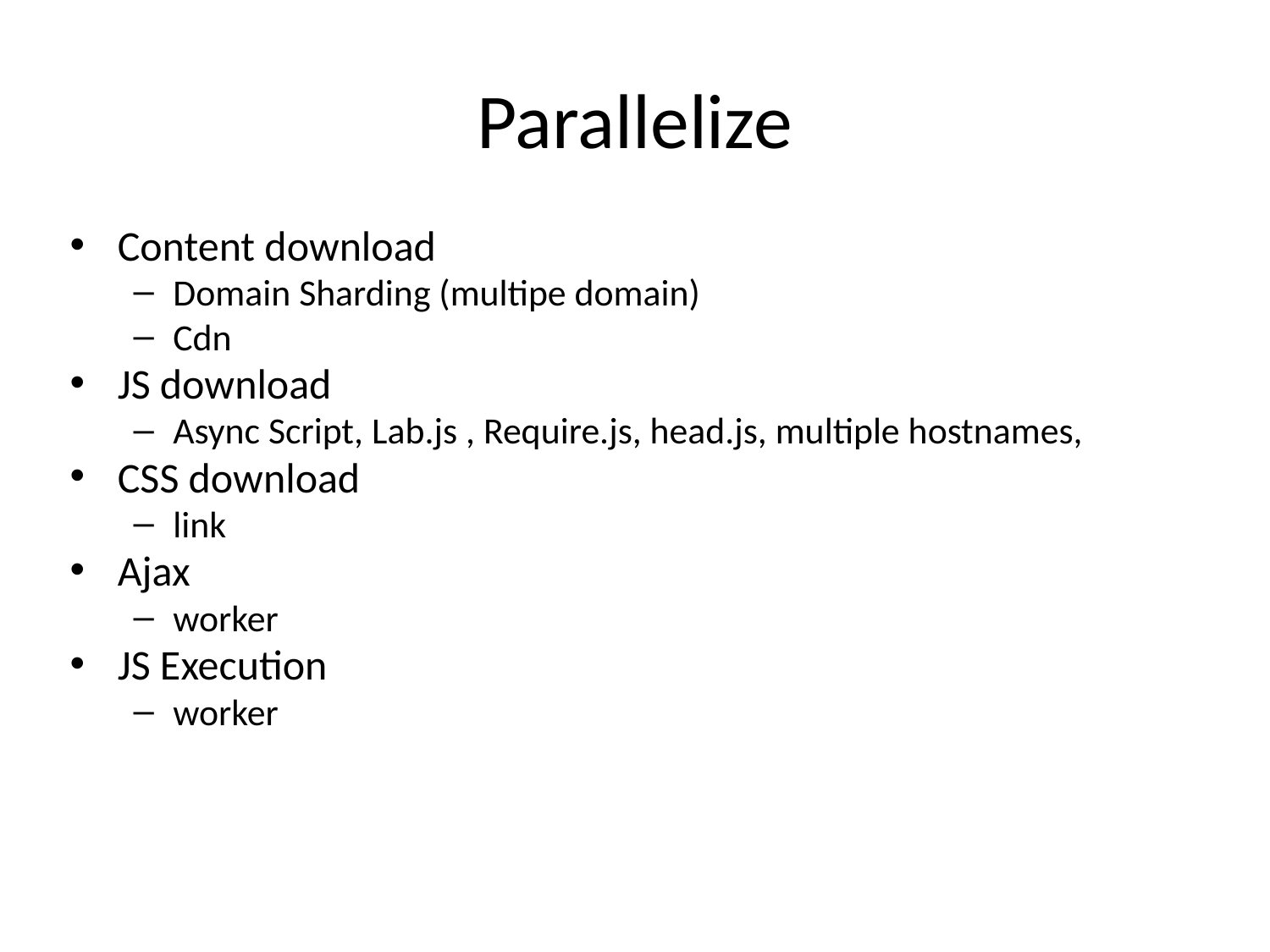

# Parallelize
Content download
Domain Sharding (multipe domain)
Cdn
JS download
Async Script, Lab.js , Require.js, head.js, multiple hostnames,
CSS download
link
Ajax
worker
JS Execution
worker